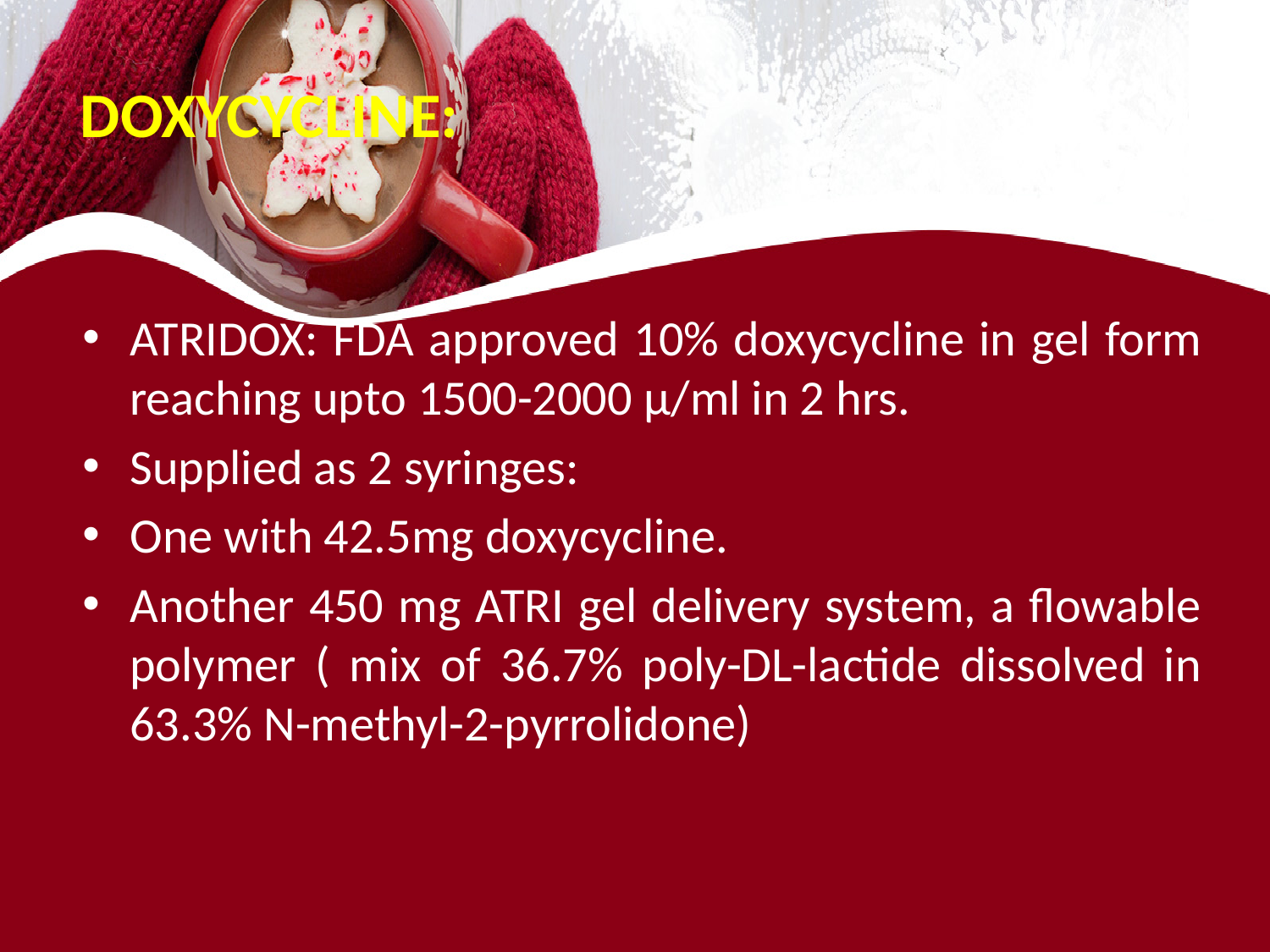

# DOXYCYCLINE:
ATRIDOX: FDA approved 10% doxycycline in gel form reaching upto 1500-2000 μ/ml in 2 hrs.
Supplied as 2 syringes:
One with 42.5mg doxycycline.
Another 450 mg ATRI gel delivery system, a flowable polymer ( mix of 36.7% poly-DL-lactide dissolved in 63.3% N-methyl-2-pyrrolidone)